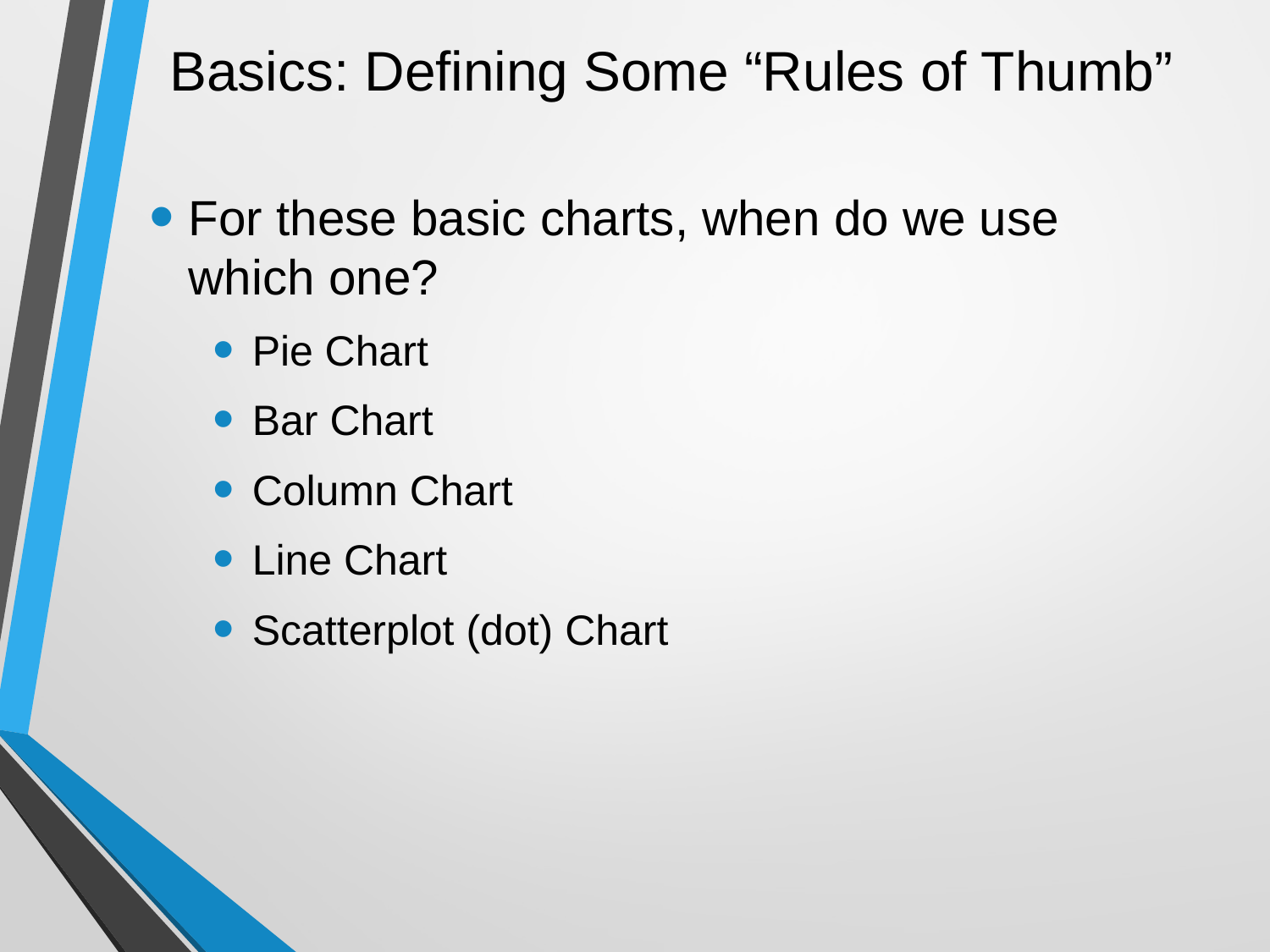

# Basics: Defining Some “Rules of Thumb”
For these basic charts, when do we use which one?
Pie Chart
Bar Chart
Column Chart
Line Chart
Scatterplot (dot) Chart